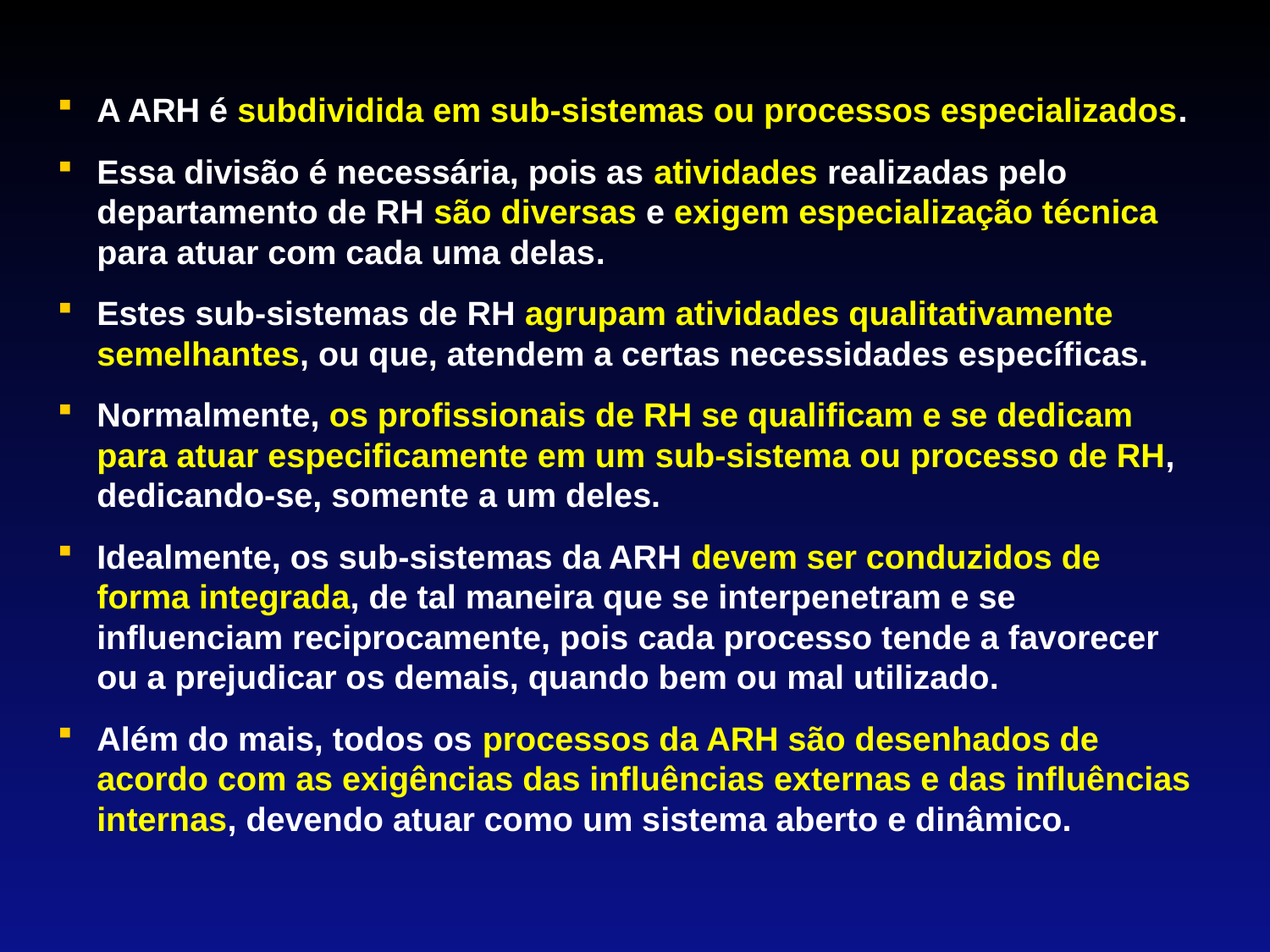

A ARH é subdividida em sub-sistemas ou processos especializados.
Essa divisão é necessária, pois as atividades realizadas pelo departamento de RH são diversas e exigem especialização técnica para atuar com cada uma delas.
Estes sub-sistemas de RH agrupam atividades qualitativamente semelhantes, ou que, atendem a certas necessidades específicas.
Normalmente, os profissionais de RH se qualificam e se dedicam para atuar especificamente em um sub-sistema ou processo de RH, dedicando-se, somente a um deles.
Idealmente, os sub-sistemas da ARH devem ser conduzidos de forma integrada, de tal maneira que se interpenetram e se influenciam reciprocamente, pois cada processo tende a favorecer ou a prejudicar os demais, quando bem ou mal utilizado.
Além do mais, todos os processos da ARH são desenhados de acordo com as exigências das influências externas e das influências internas, devendo atuar como um sistema aberto e dinâmico.